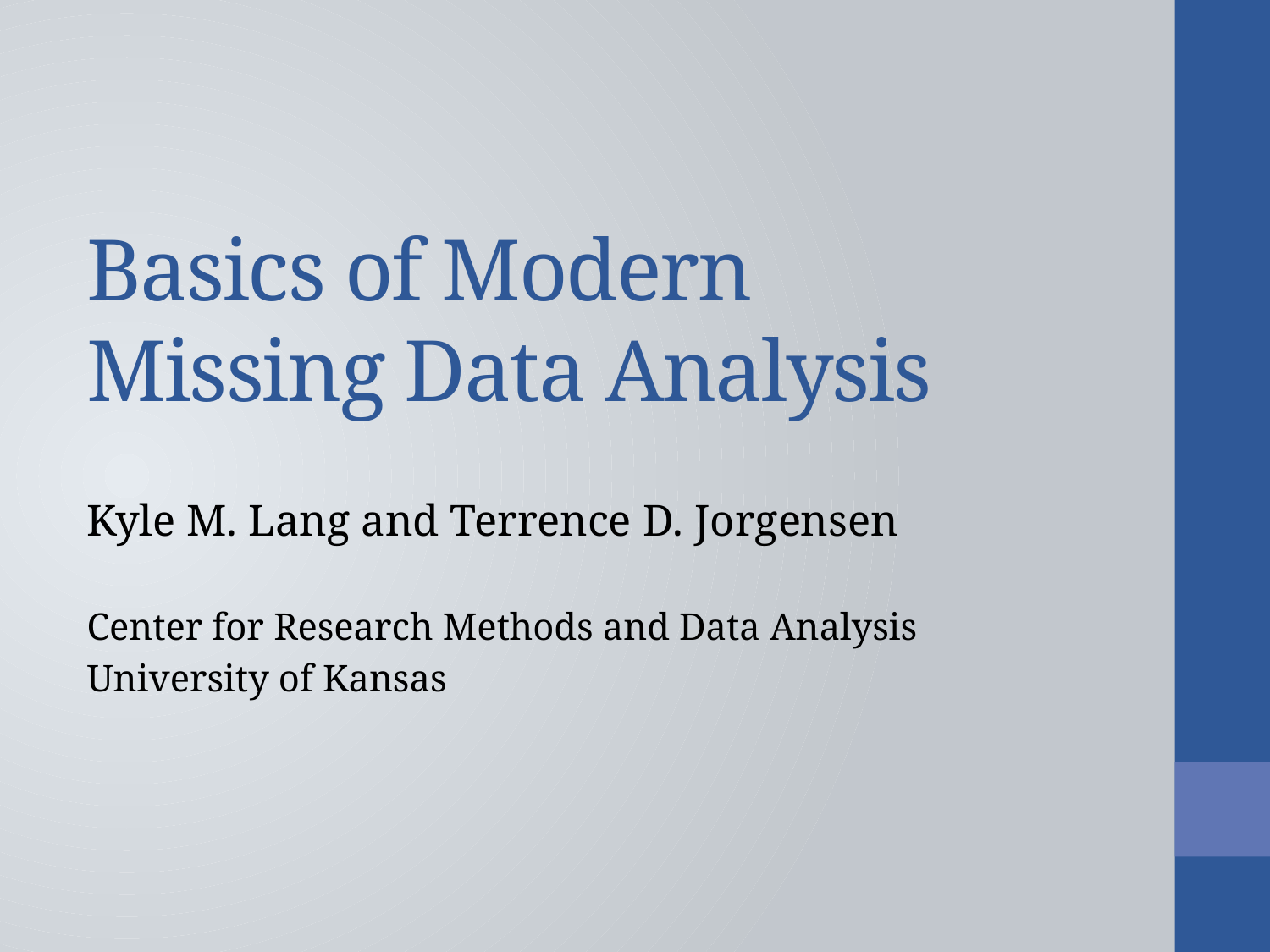

# Basics of Modern Missing Data Analysis
Kyle M. Lang and Terrence D. Jorgensen

Center for Research Methods and Data Analysis
University of Kansas